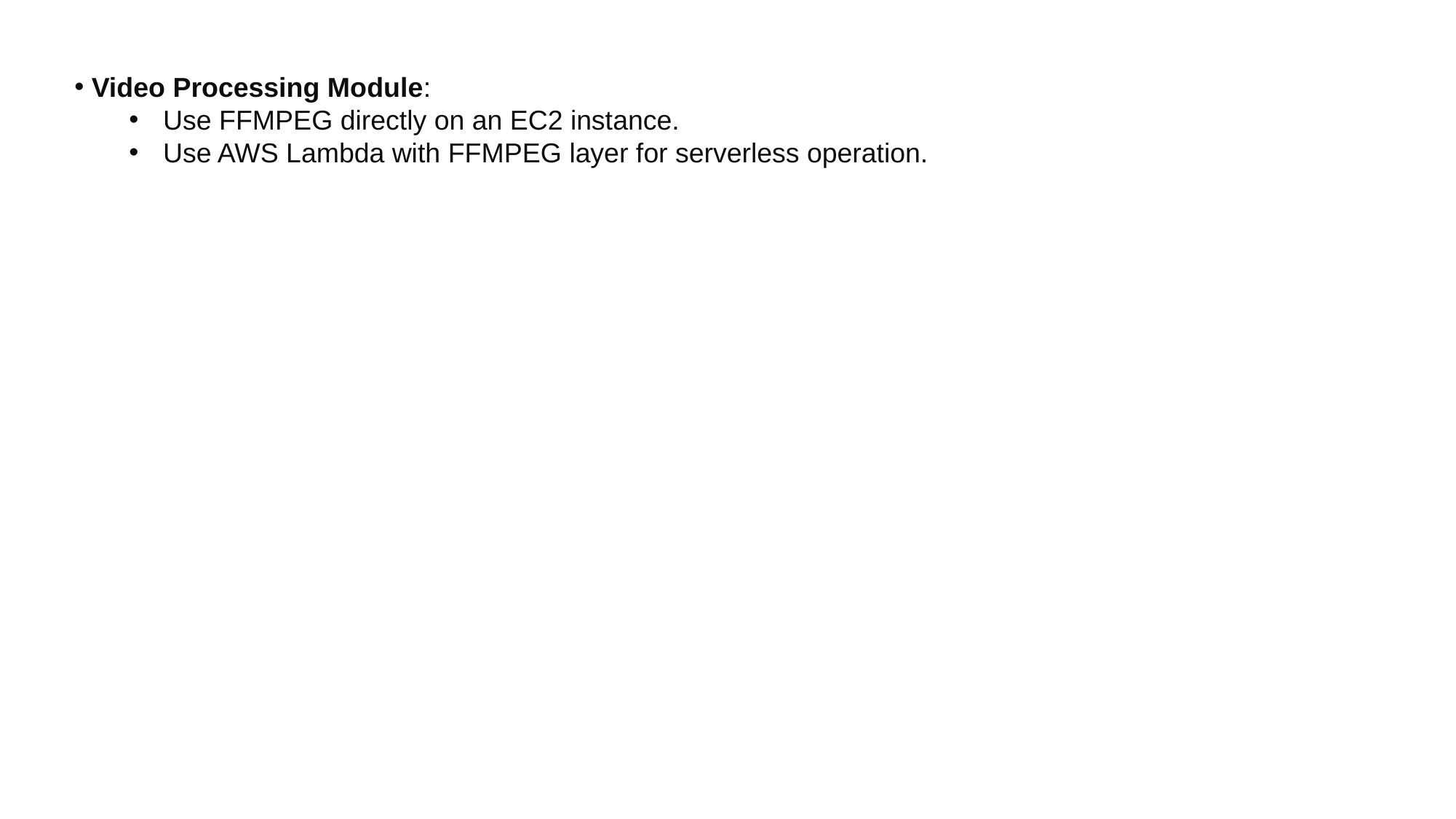

Video Processing Module:
Use FFMPEG directly on an EC2 instance.
Use AWS Lambda with FFMPEG layer for serverless operation.